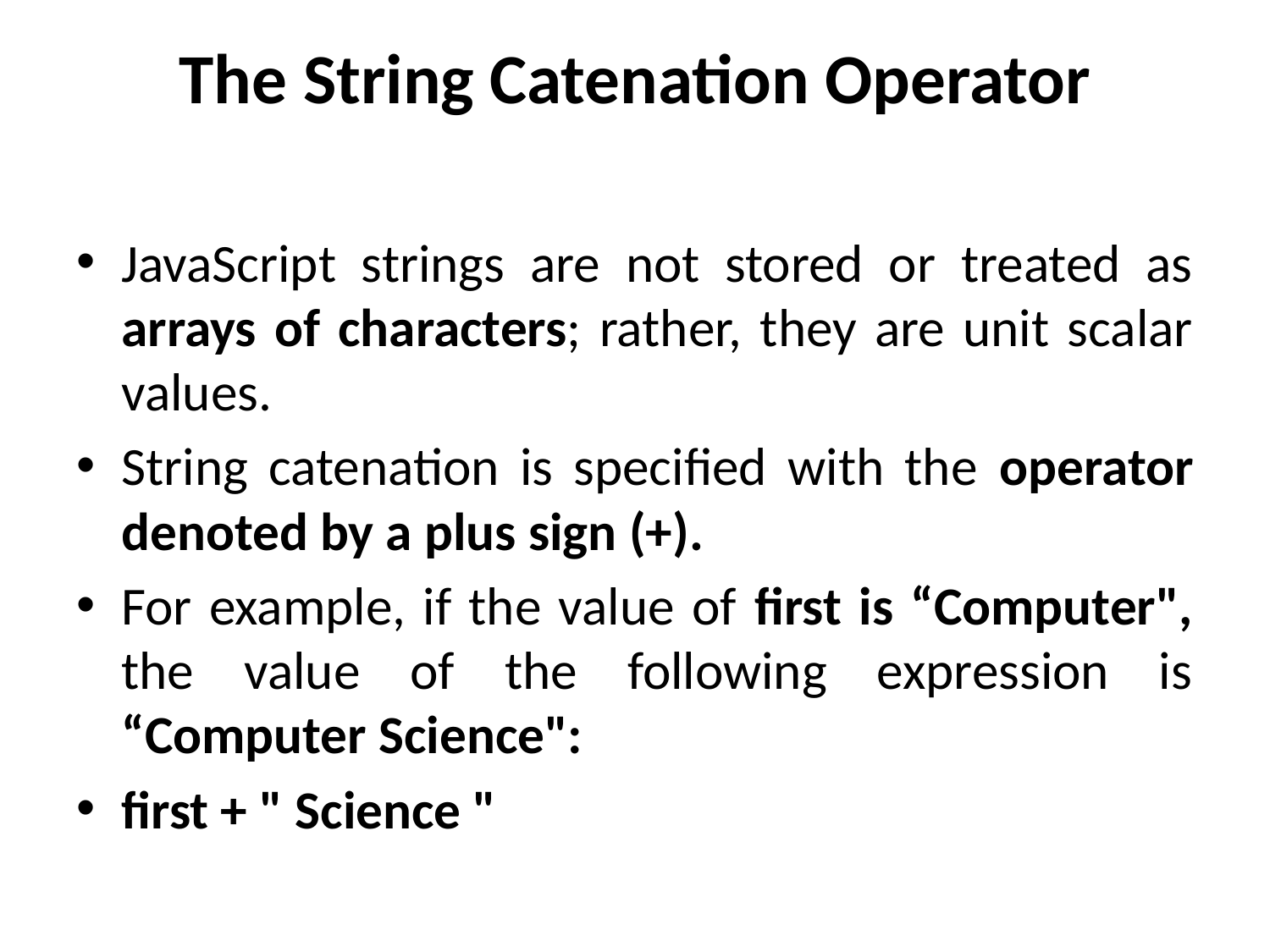

# The String Catenation Operator
JavaScript strings are not stored or treated as arrays of characters; rather, they are unit scalar values.
String catenation is specified with the operator denoted by a plus sign (+).
For example, if the value of first is “Computer", the value of the following expression is “Computer Science":
first + " Science "